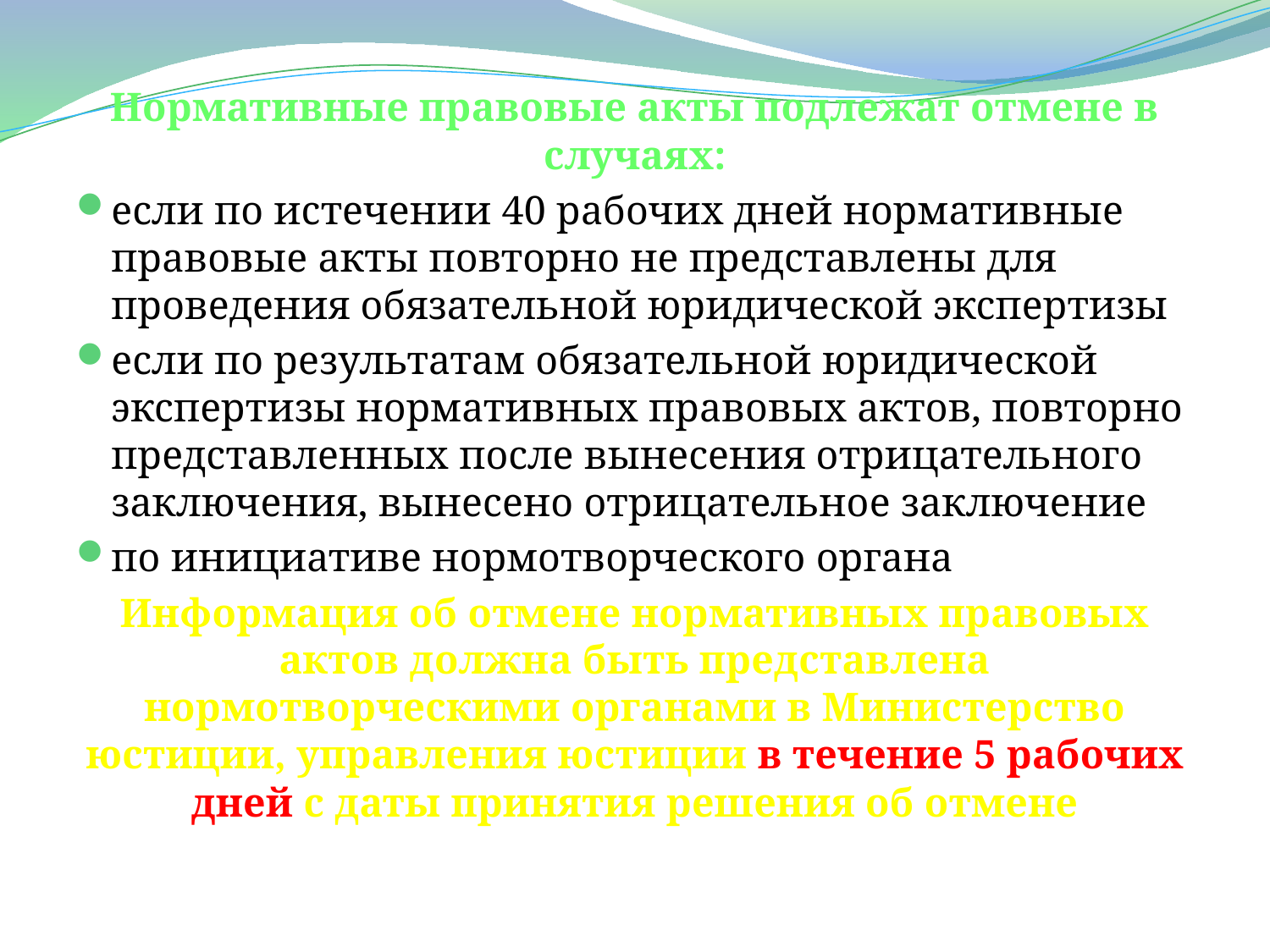

Нормативные правовые акты подлежат отмене в случаях:
если по истечении 40 рабочих дней нормативные правовые акты повторно не представлены для проведения обязательной юридической экспертизы
если по результатам обязательной юридической экспертизы нормативных правовых актов, повторно представленных после вынесения отрицательного заключения, вынесено отрицательное заключение
по инициативе нормотворческого органа
Информация об отмене нормативных правовых актов должна быть представлена нормотворческими органами в Министерство юстиции, управления юстиции в течение 5 рабочих дней с даты принятия решения об отмене